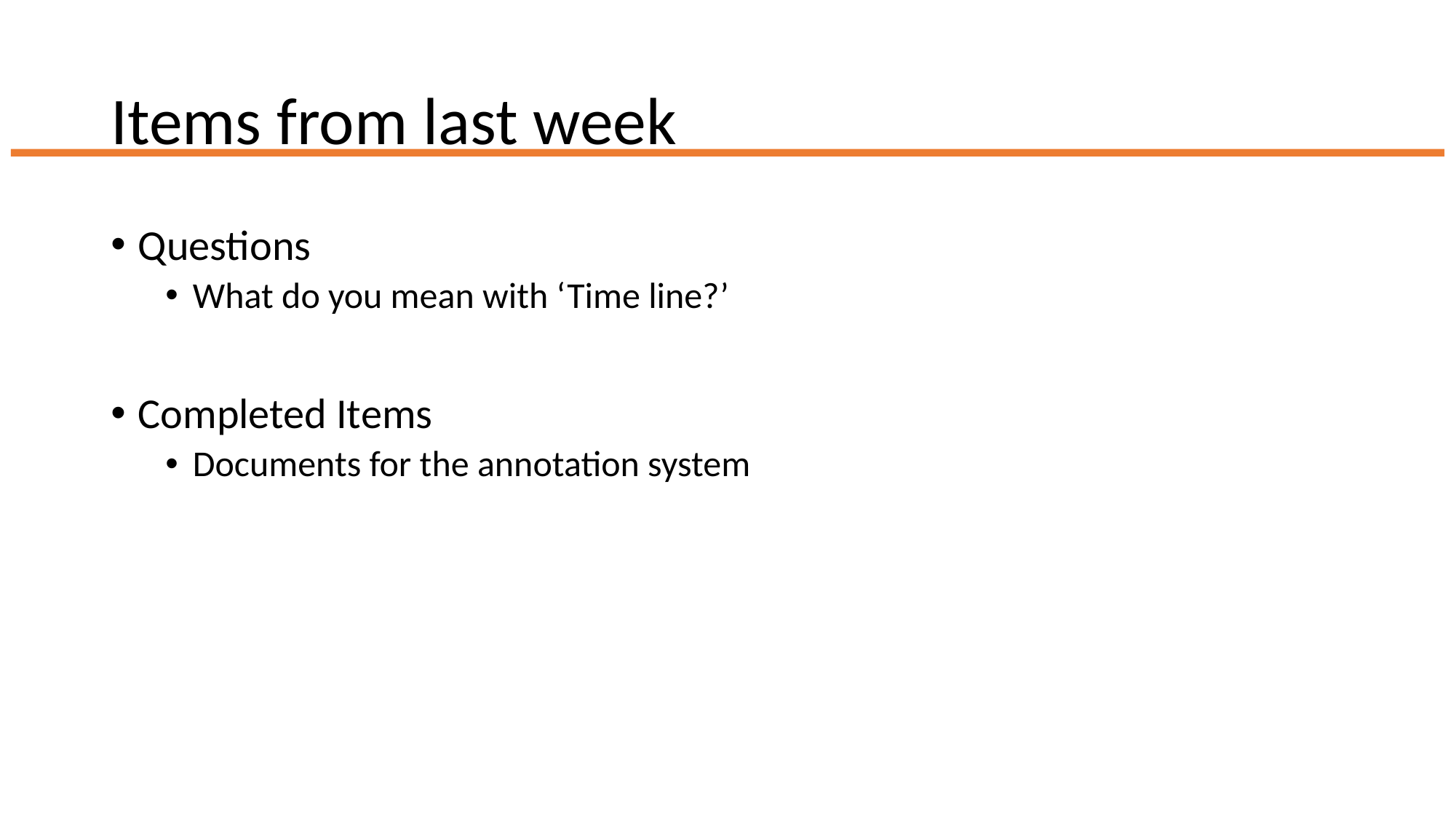

# Items from last week

Questions
What do you mean with ‘Time line?’

Completed Items
Documents for the annotation system